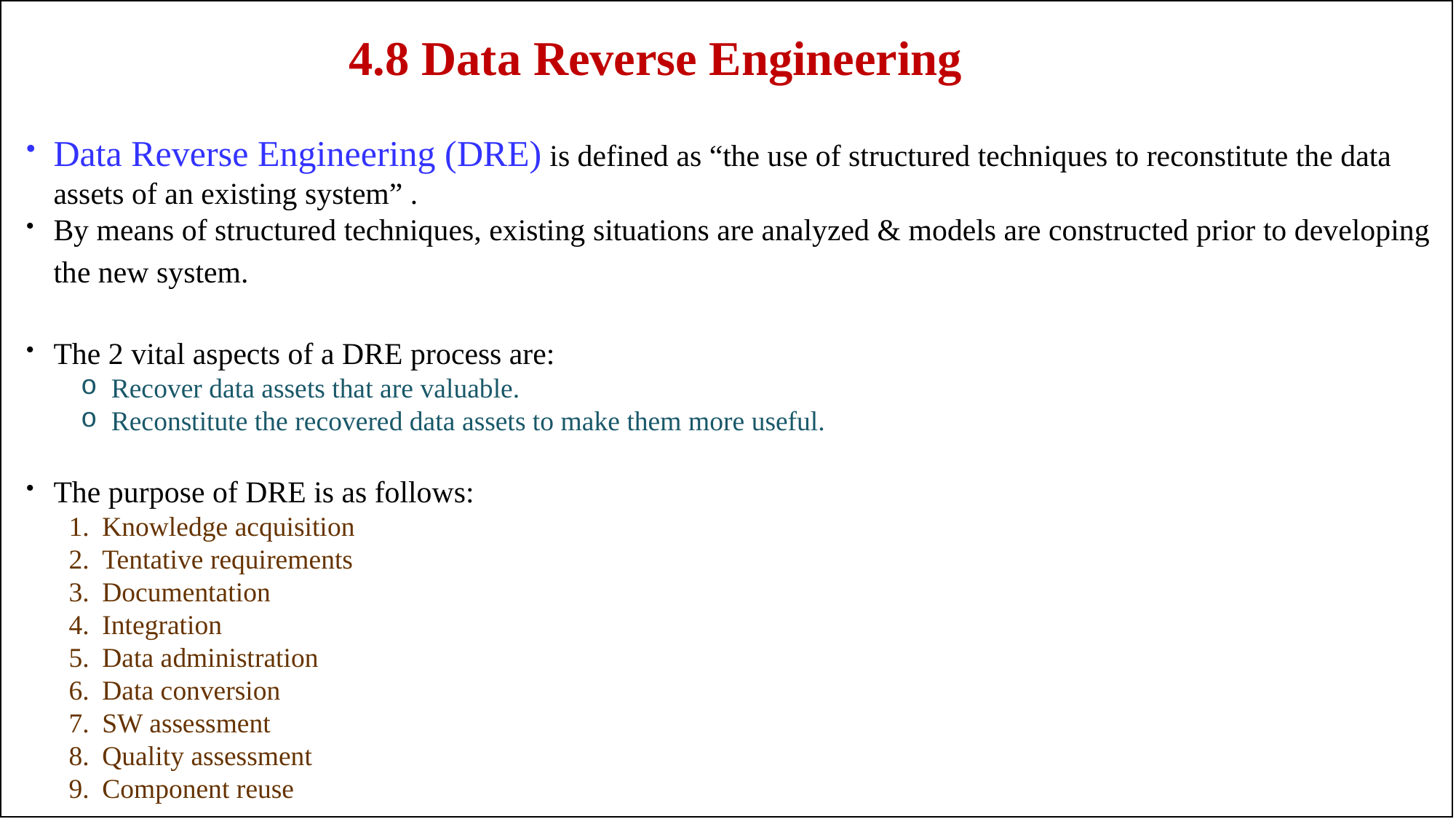

4.8 Data Reverse Engineering
Data Reverse Engineering (DRE) is defined as “the use of structured techniques to reconstitute the data assets of an existing system” .
By means of structured techniques, existing situations are analyzed & models are constructed prior to developing the new system.

The 2 vital aspects of a DRE process are:
Recover data assets that are valuable.
Reconstitute the recovered data assets to make them more useful.

The purpose of DRE is as follows:
Knowledge acquisition
Tentative requirements
Documentation
Integration
Data administration
Data conversion
SW assessment
Quality assessment
Component reuse